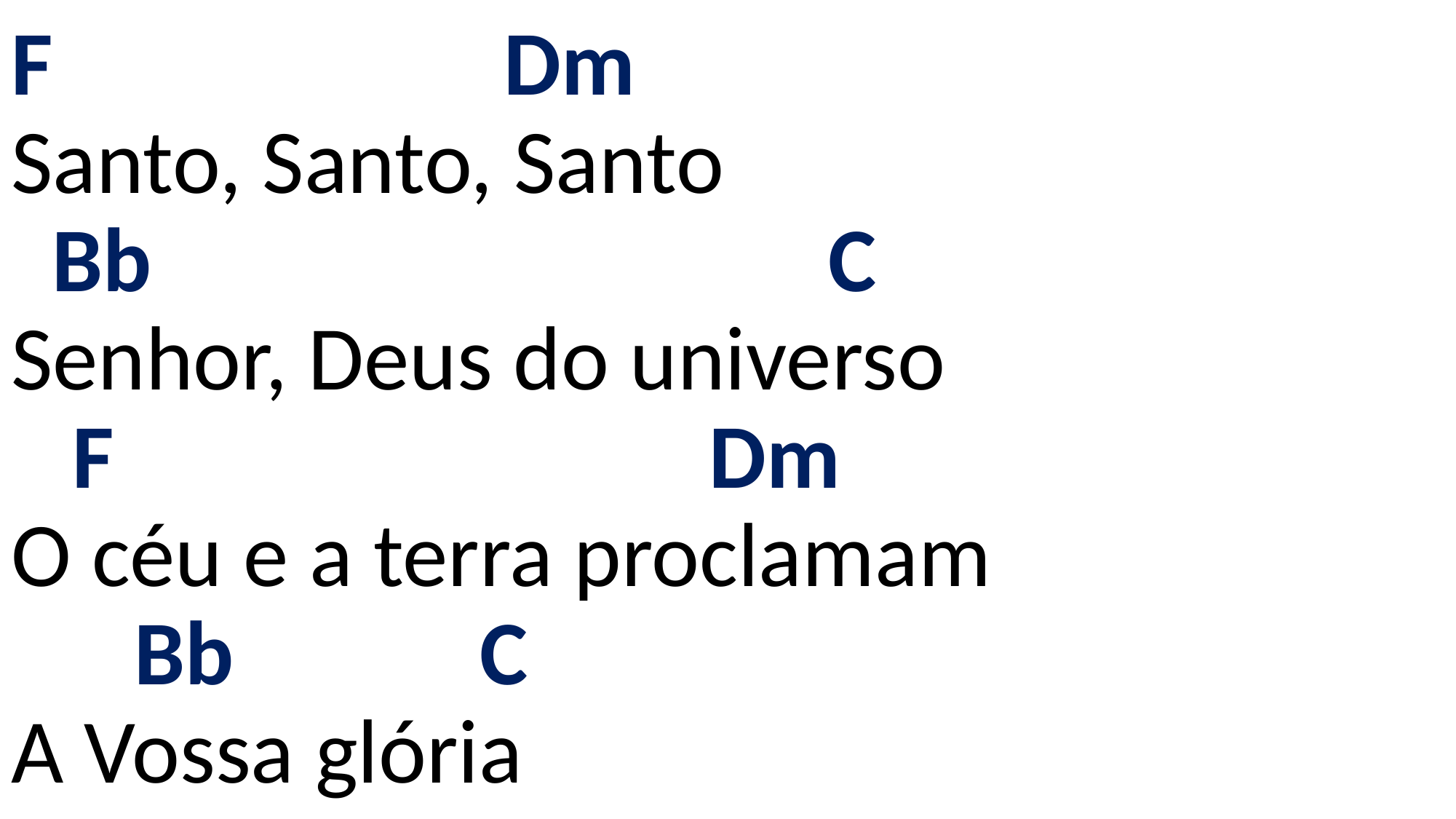

# F                      Dm Santo, Santo, Santo Bb                                 C Senhor, Deus do universo F                             Dm O céu e a terra proclamam Bb            C A Vossa glória